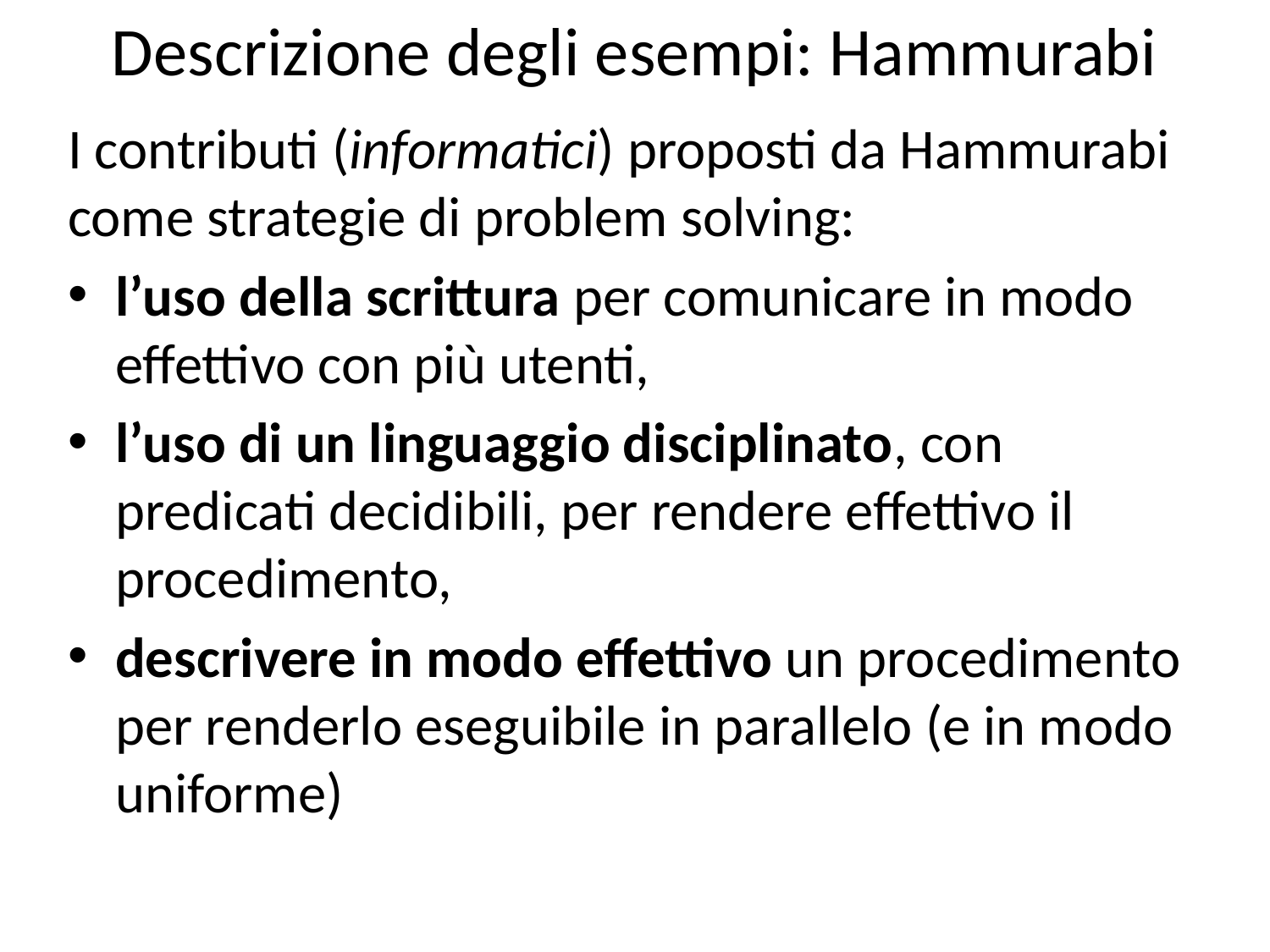

# Descrizione degli esempi: Hammurabi
I contributi (informatici) proposti da Hammurabi come strategie di problem solving:
l’uso della scrittura per comunicare in modo effettivo con più utenti,
l’uso di un linguaggio disciplinato, con predicati decidibili, per rendere effettivo il procedimento,
descrivere in modo effettivo un procedimento per renderlo eseguibile in parallelo (e in modo uniforme)